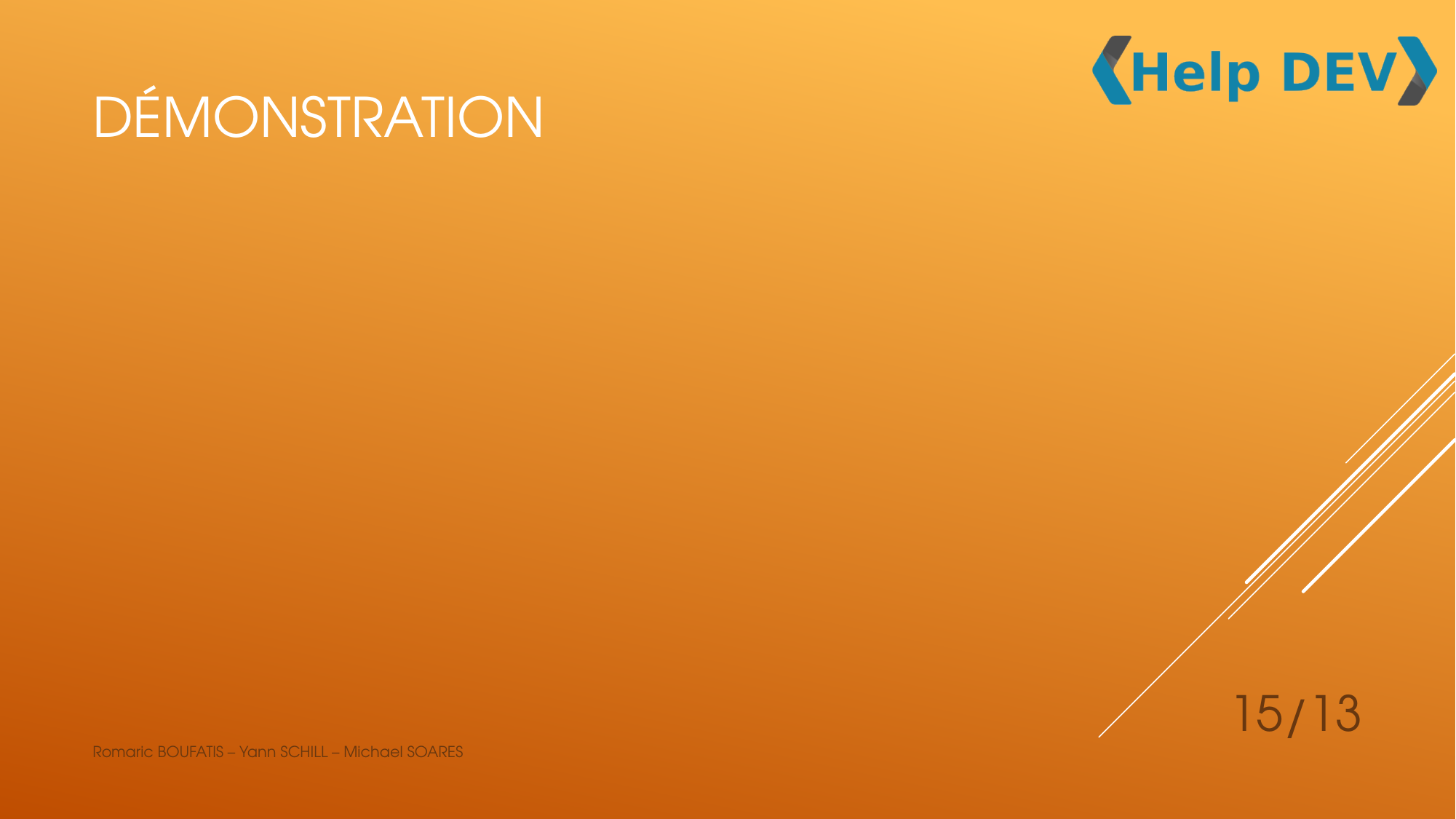

# Démonstration
15/13
Romaric BOUFATIS – Yann SCHILL – Michael SOARES